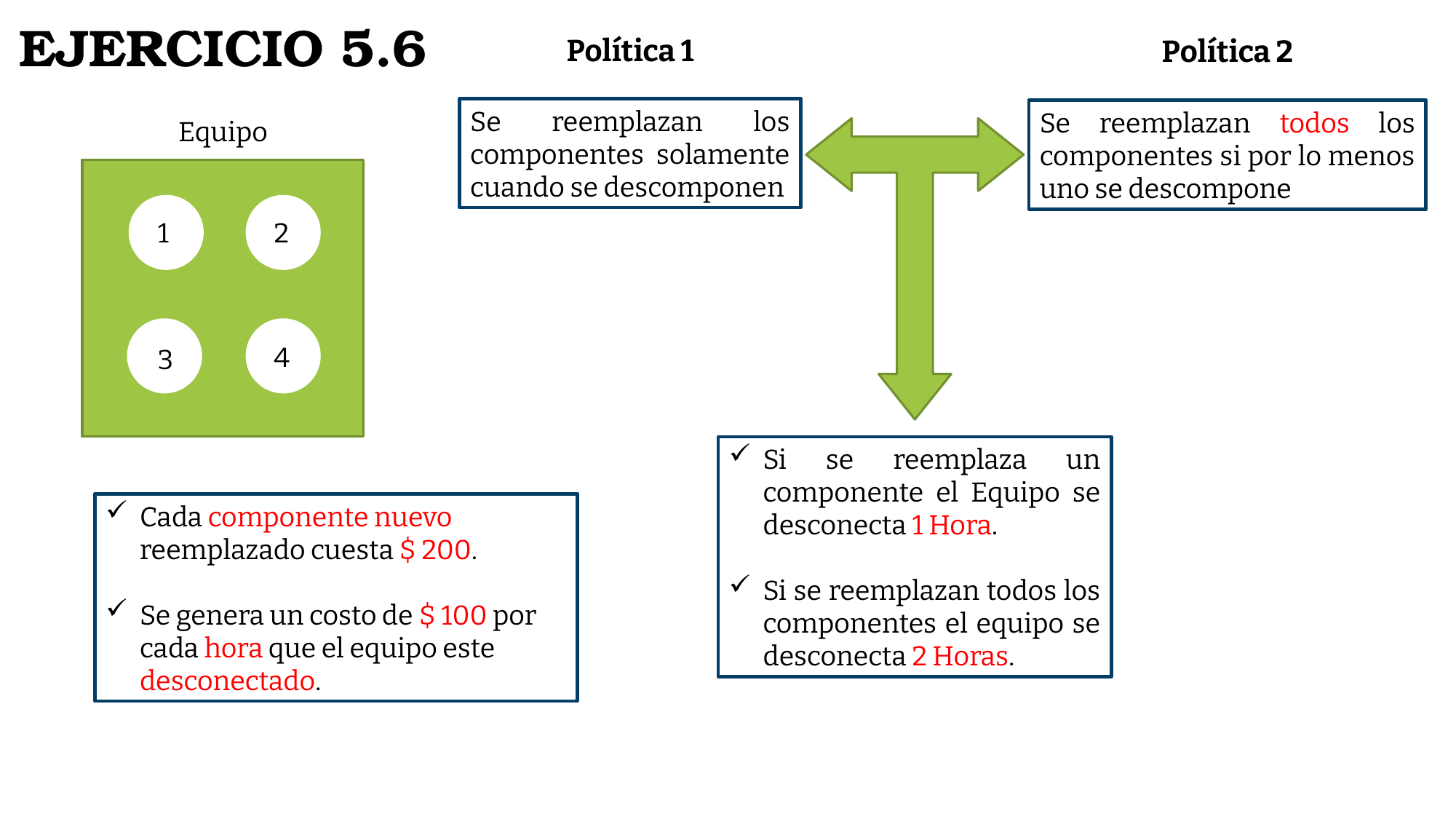

# Ejercicio 5.6
Política 1
Política 2
Se reemplazan los componentes solamente cuando se descomponen
Se reemplazan todos los componentes si por lo menos uno se descompone
Equipo

1
2

4
3
Si se reemplaza un componente el Equipo se desconecta 1 Hora.

Si se reemplazan todos los componentes el equipo se desconecta 2 Horas.
Cada componente nuevo reemplazado cuesta $ 200.

Se genera un costo de $ 100 por cada hora que el equipo este desconectado.